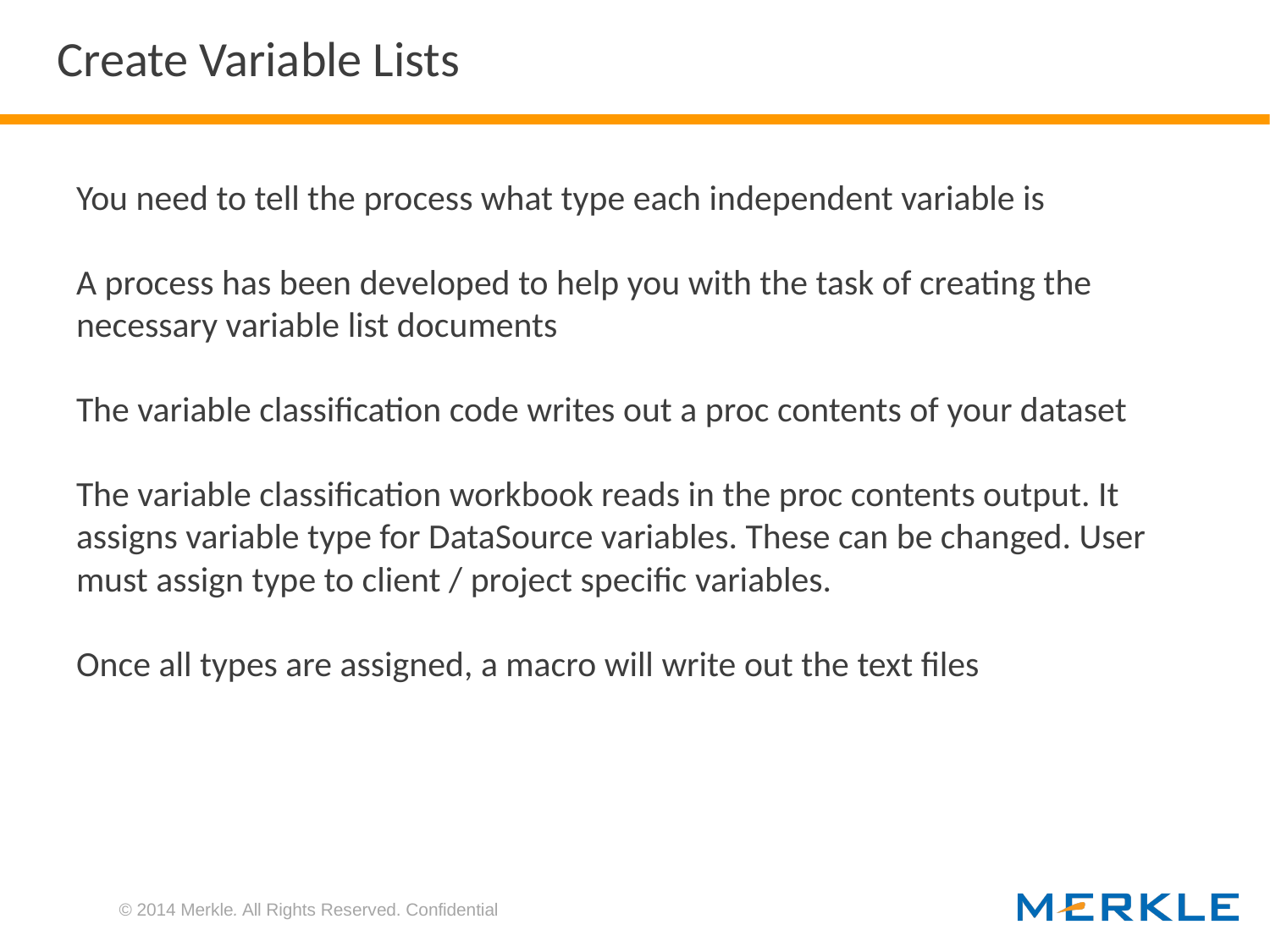

# Create Variable Lists
You need to tell the process what type each independent variable is
A process has been developed to help you with the task of creating the necessary variable list documents
The variable classification code writes out a proc contents of your dataset
The variable classification workbook reads in the proc contents output. It assigns variable type for DataSource variables. These can be changed. User must assign type to client / project specific variables.
Once all types are assigned, a macro will write out the text files